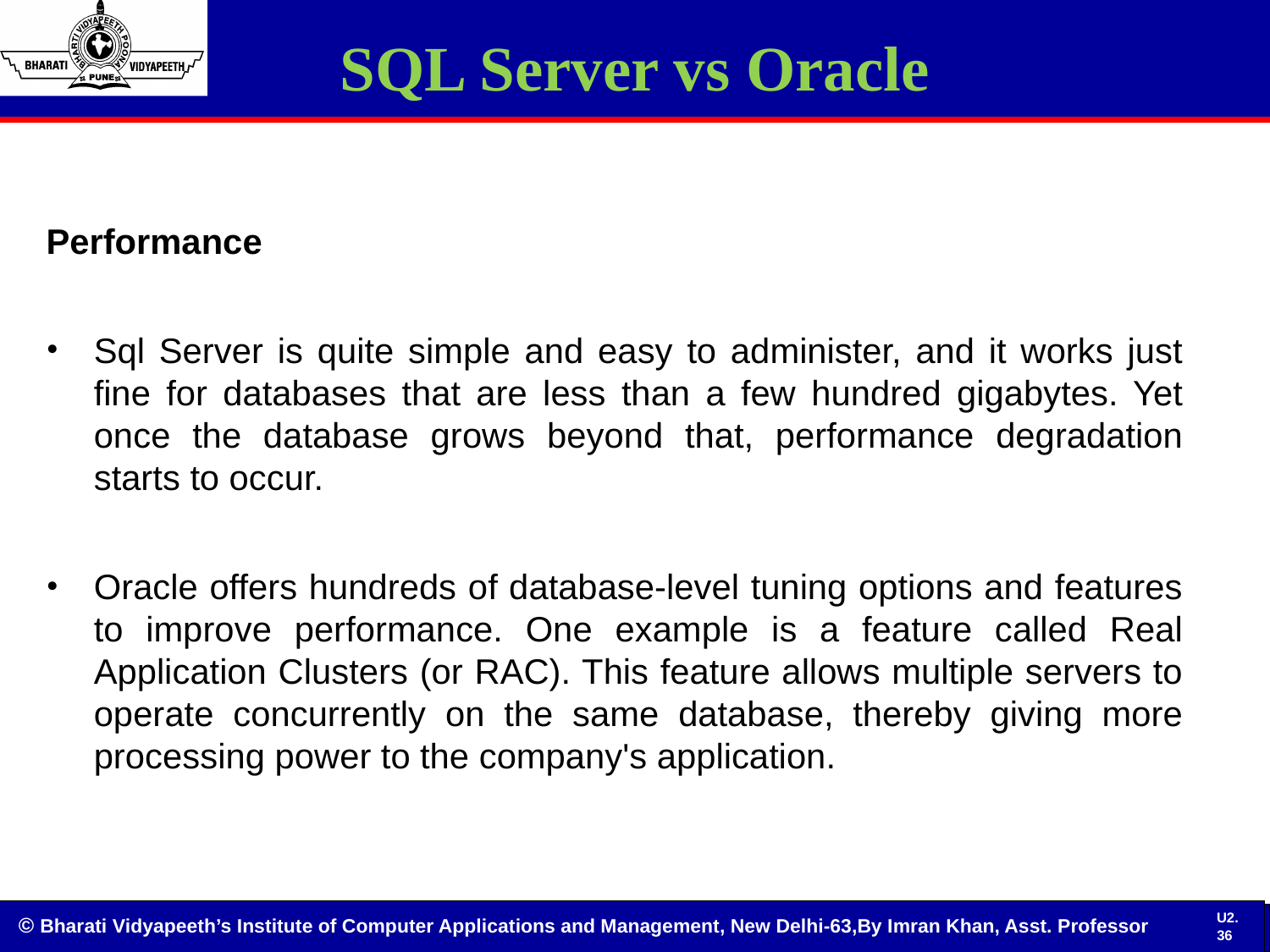

# SQL Server vs Oracle

Performance

Sql Server is quite simple and easy to administer, and it works just fine for databases that are less than a few hundred gigabytes. Yet once the database grows beyond that, performance degradation starts to occur.

Oracle offers hundreds of database-level tuning options and features to improve performance. One example is a feature called Real Application Clusters (or RAC). This feature allows multiple servers to operate concurrently on the same database, thereby giving more processing power to the company's application.